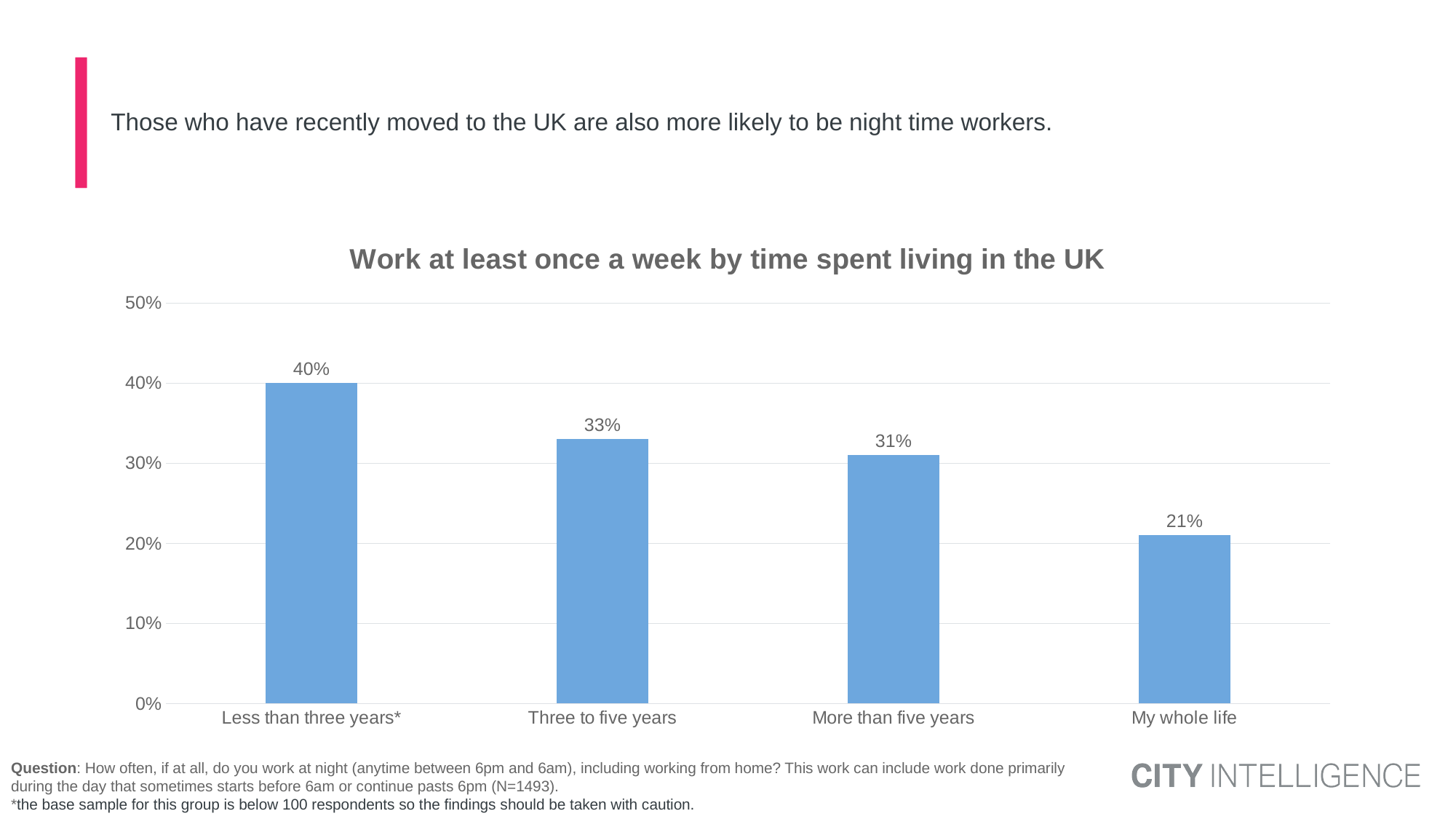

# Those who have recently moved to the UK are also more likely to be night time workers.

### Chart: Work at least once a week by time spent living in the UK

| Category | Series 1 |
|---|---|
| Less than three years* | 0.4 |
| Three to five years | 0.33 |
| More than five years | 0.31 |
| My whole life | 0.21 |
Question: How often, if at all, do you work at night (anytime between 6pm and 6am), including working from home? This work can include work done primarily during the day that sometimes starts before 6am or continue pasts 6pm (N=1493).
*the base sample for this group is below 100 respondents so the findings should be taken with caution.